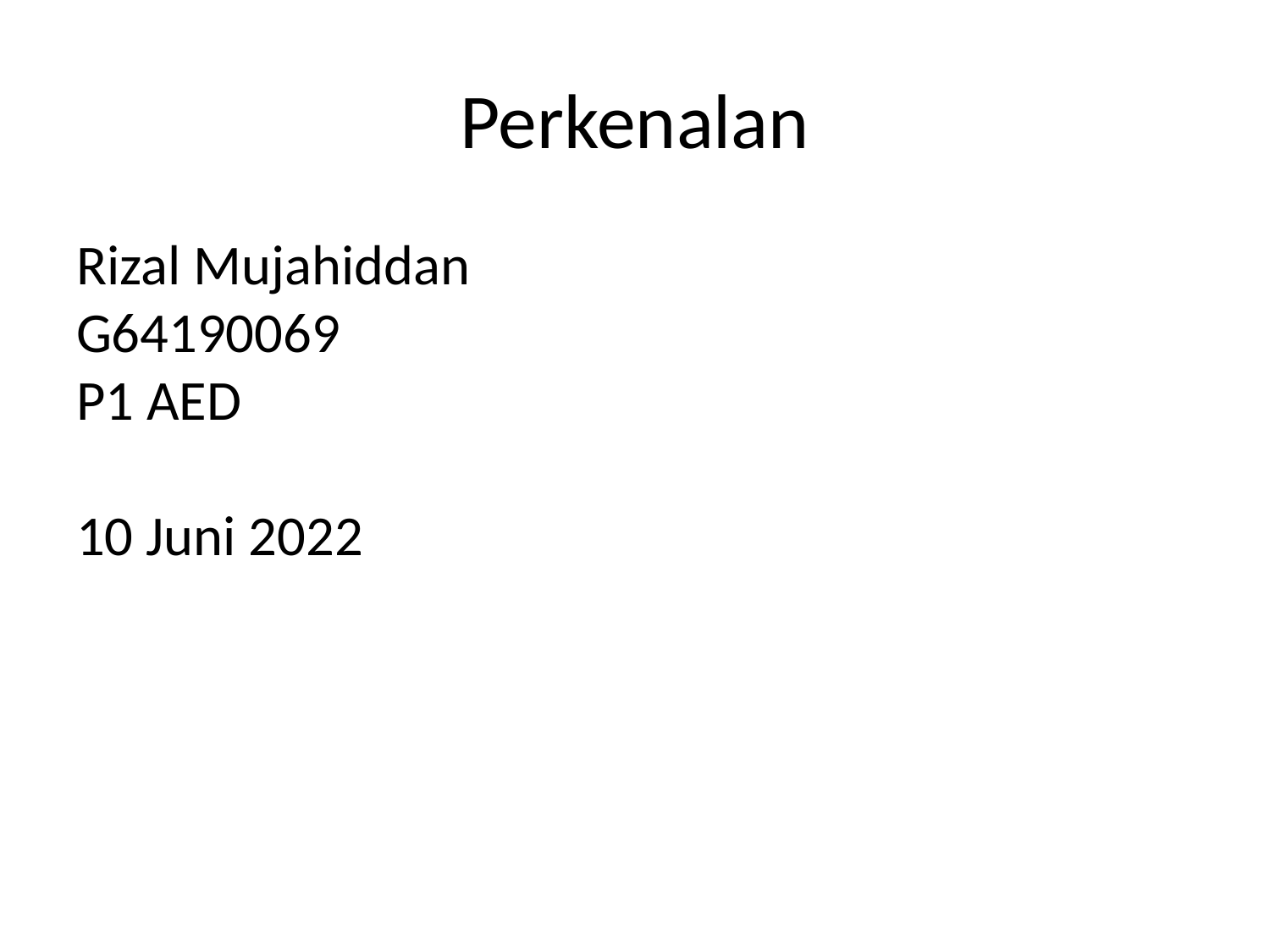

# Perkenalan
Rizal Mujahiddan
G64190069
P1 AED
10 Juni 2022